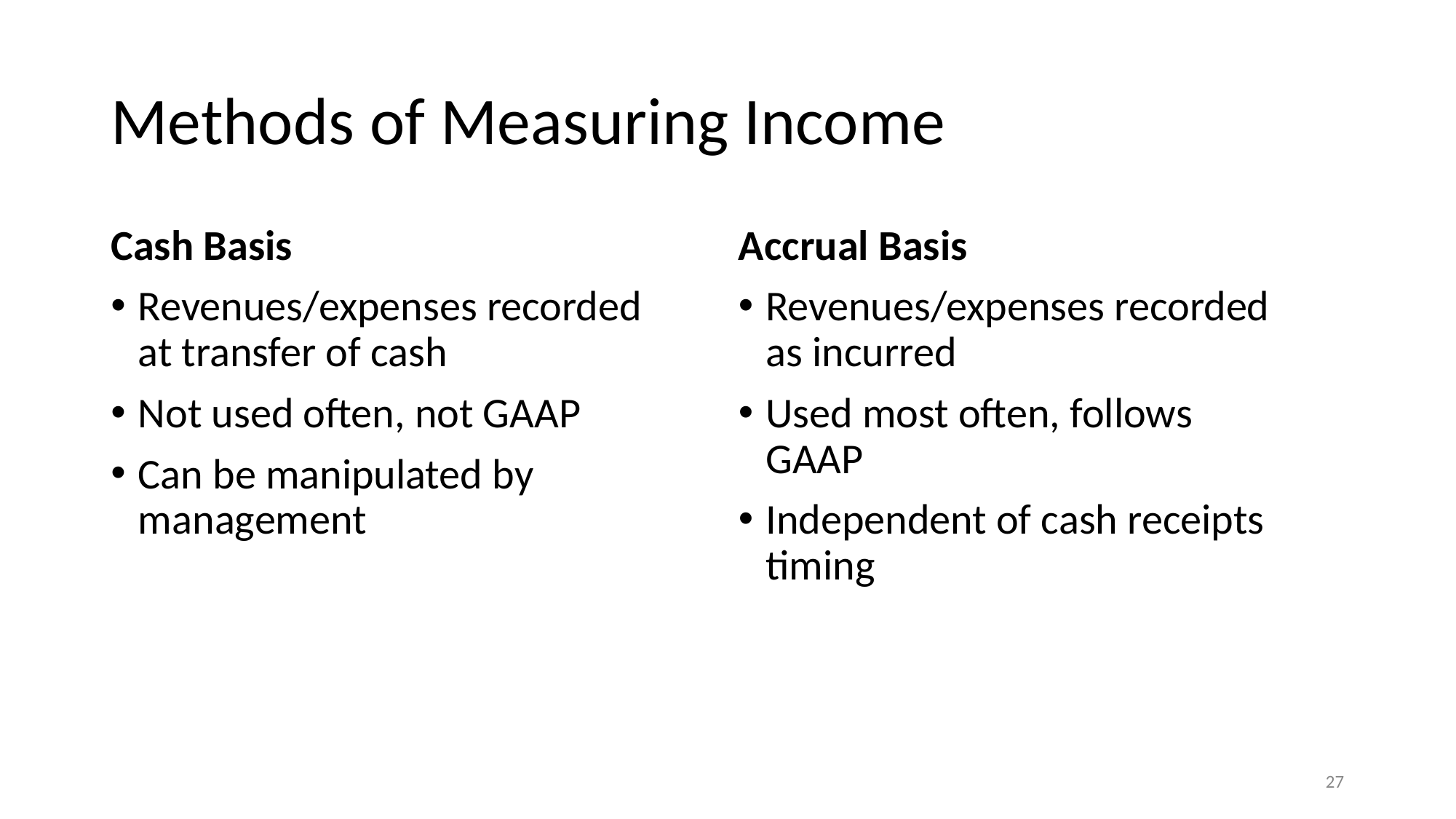

# Methods of Measuring Income
Cash Basis
Revenues/expenses recorded at transfer of cash
Not used often, not GAAP
Can be manipulated by management
Accrual Basis
Revenues/expenses recorded as incurred
Used most often, follows GAAP
Independent of cash receipts timing
27